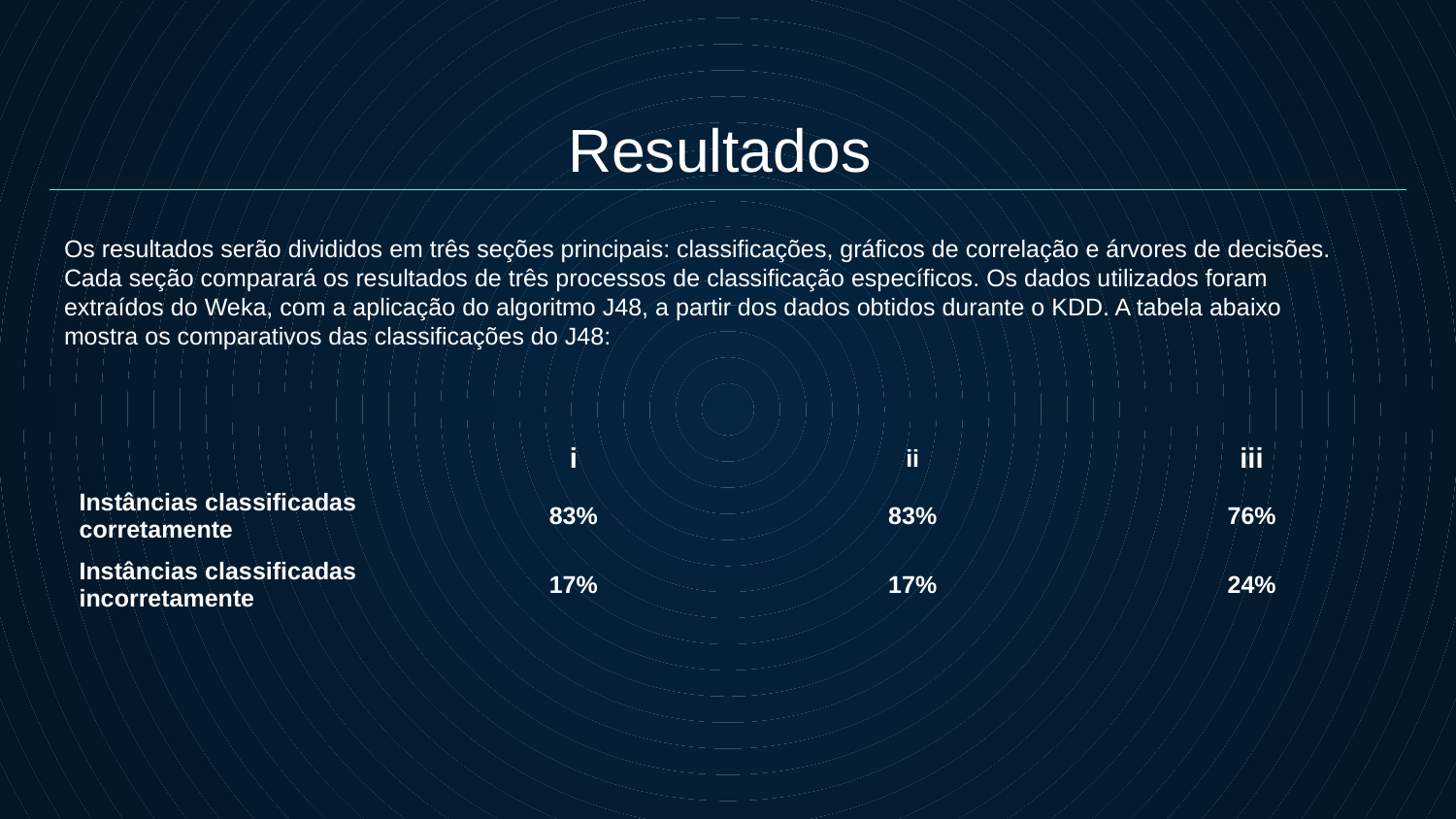

Resultados
Os resultados serão divididos em três seções principais: classificações, gráficos de correlação e árvores de decisões. Cada seção comparará os resultados de três processos de classificação específicos. Os dados utilizados foram extraídos do Weka, com a aplicação do algoritmo J48, a partir dos dados obtidos durante o KDD. A tabela abaixo mostra os comparativos das classificações do J48:

|  | i | ii | iii |
| --- | --- | --- | --- |
| Instâncias classificadas corretamente | 83% | 83% | 76% |
| Instâncias classificadas incorretamente | 17% | 17% | 24% |